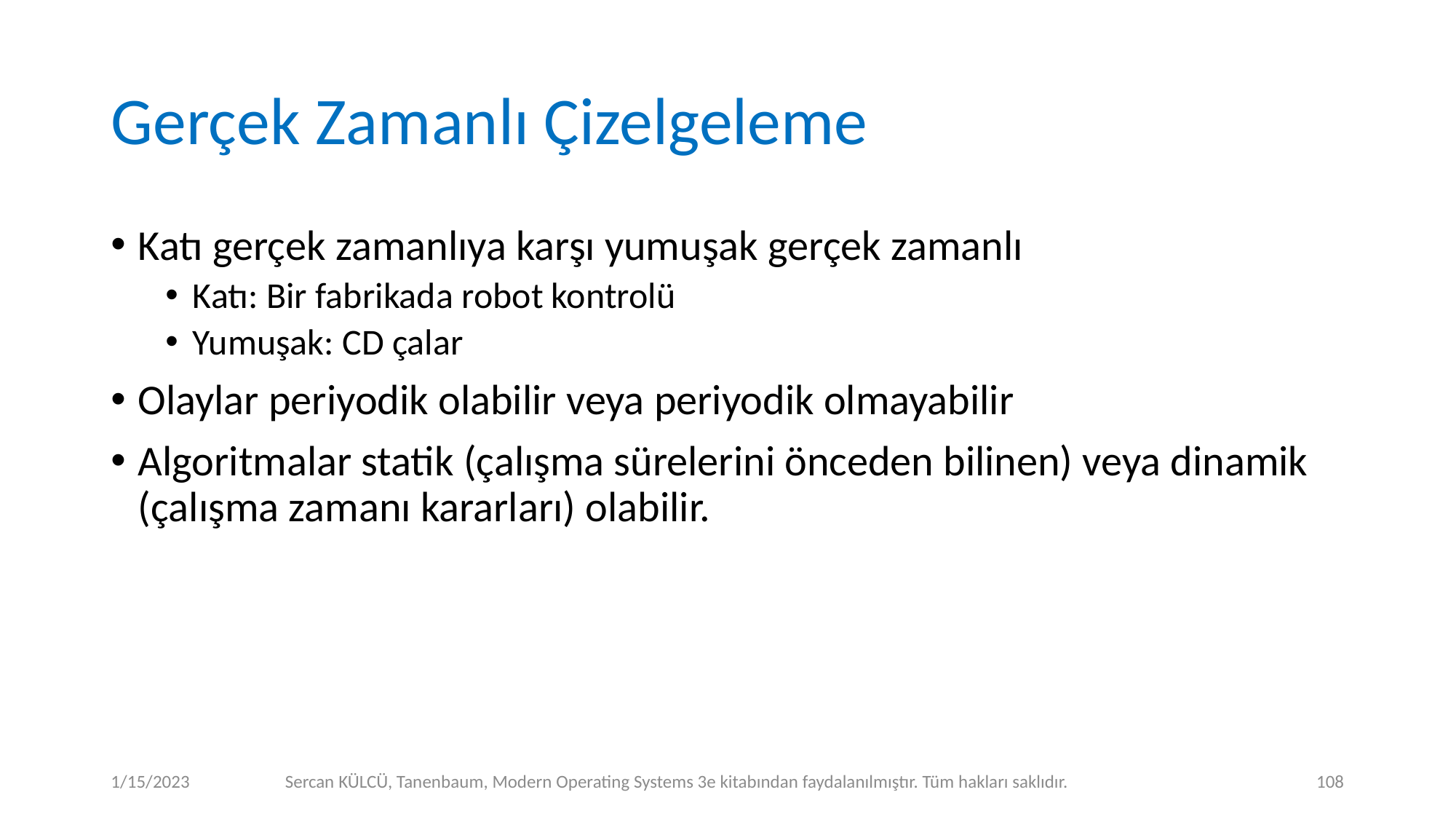

# Gerçek Zamanlı Çizelgeleme
Katı gerçek zamanlıya karşı yumuşak gerçek zamanlı
Katı: Bir fabrikada robot kontrolü
Yumuşak: CD çalar
Olaylar periyodik olabilir veya periyodik olmayabilir
Algoritmalar statik (çalışma sürelerini önceden bilinen) veya dinamik (çalışma zamanı kararları) olabilir.
1/15/2023
Sercan KÜLCÜ, Tanenbaum, Modern Operating Systems 3e kitabından faydalanılmıştır. Tüm hakları saklıdır.
108